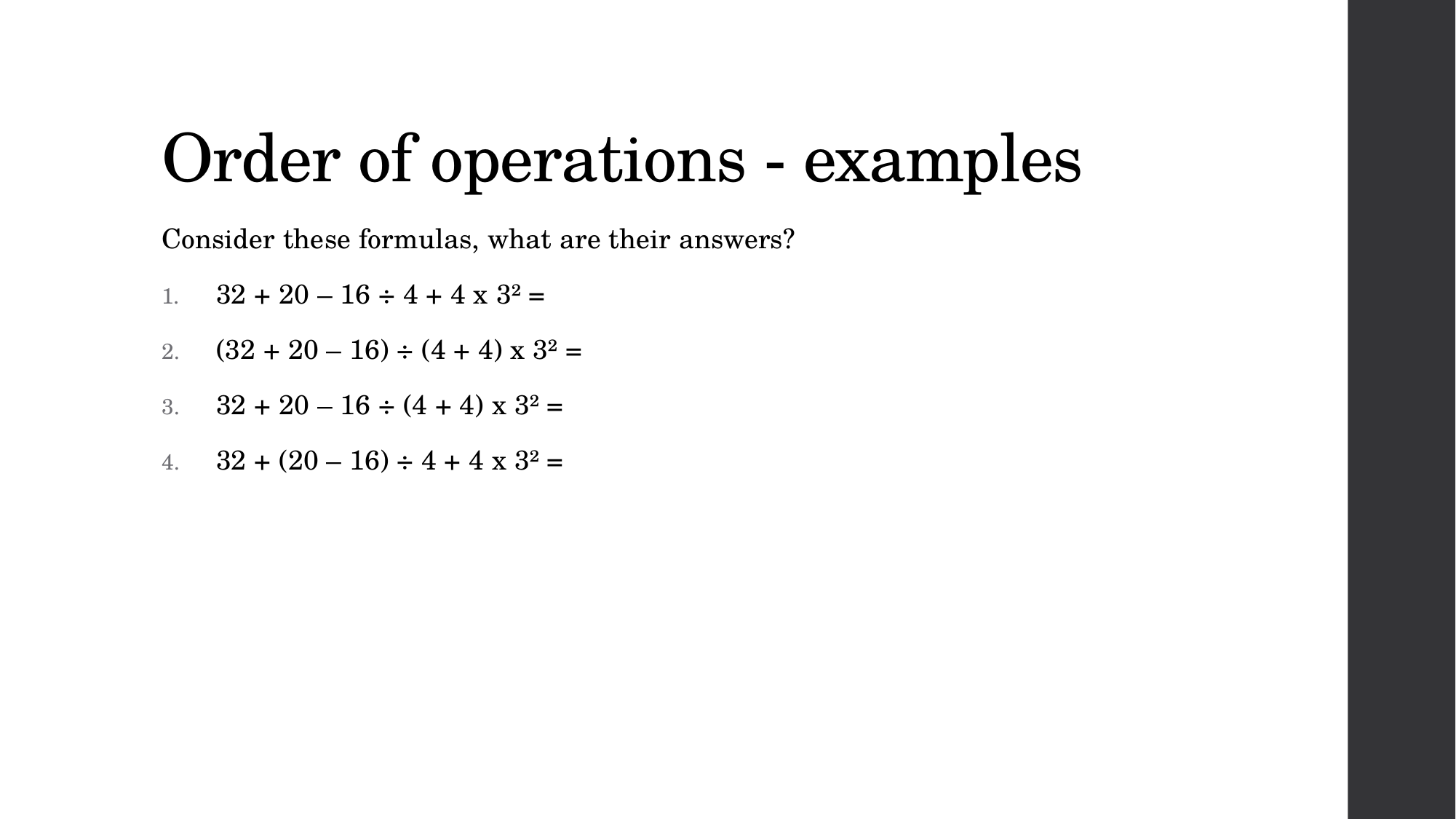

# Order of operations - examples
Consider these formulas, what are their answers?
32 + 20 – 16 ÷ 4 + 4 x 3² =
(32 + 20 – 16) ÷ (4 + 4) x 3² =
32 + 20 – 16 ÷ (4 + 4) x 3² =
32 + (20 – 16) ÷ 4 + 4 x 3² =